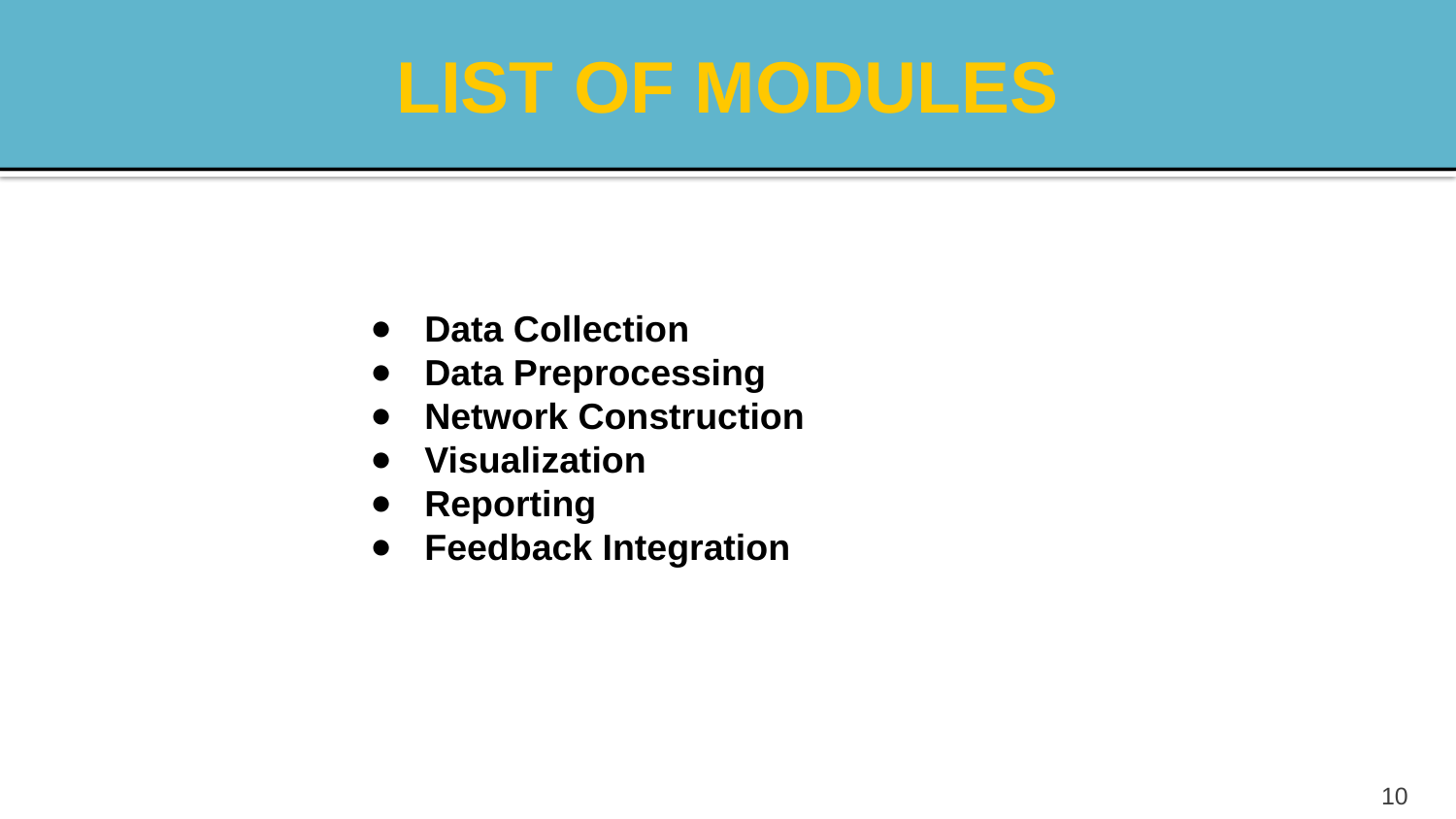

# LIST OF MODULES

Data Collection
Data Preprocessing
Network Construction
Visualization
Reporting
Feedback Integration
10